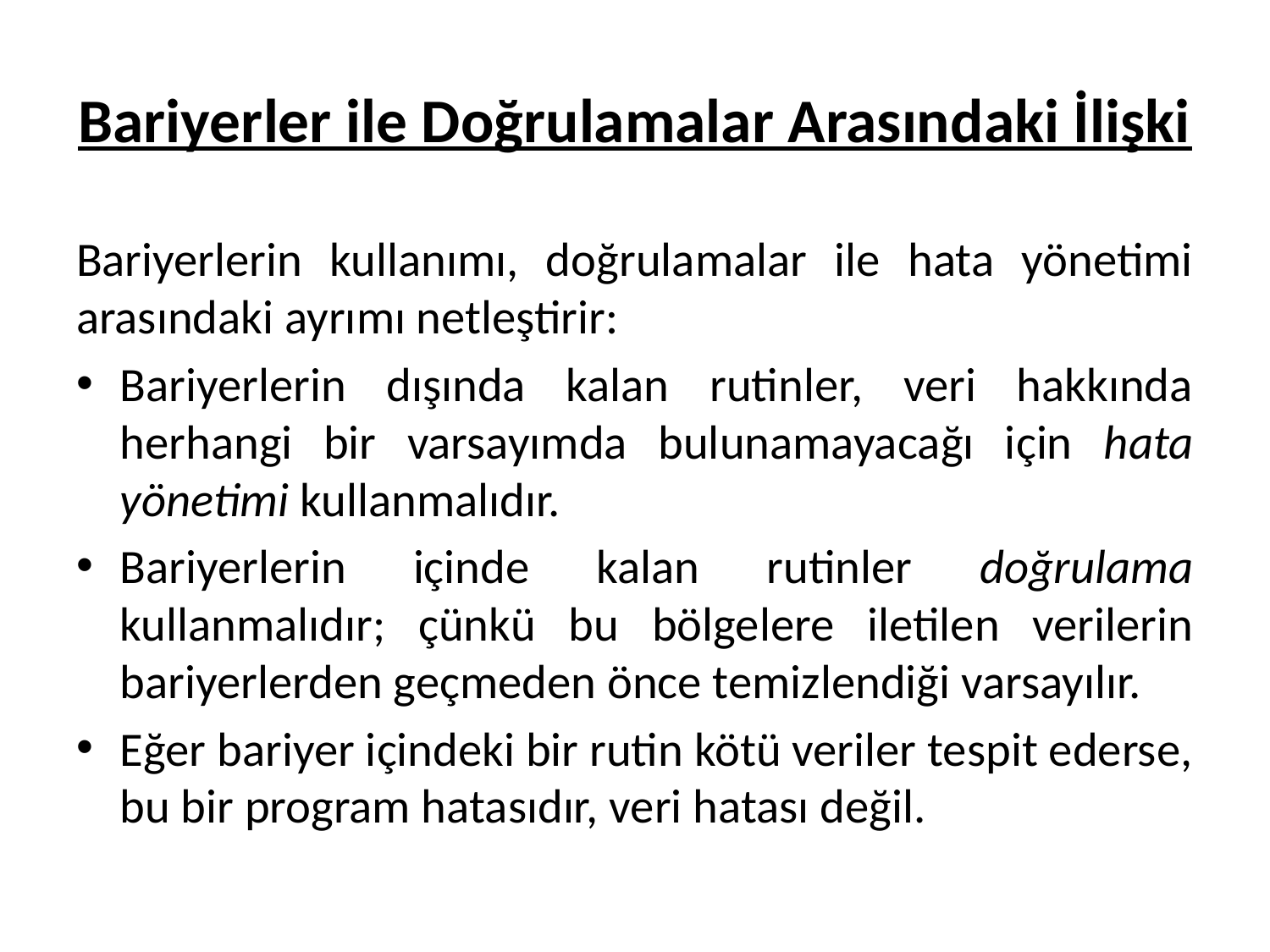

# Bariyerler ile Doğrulamalar Arasındaki İlişki
Bariyerlerin kullanımı, doğrulamalar ile hata yönetimi arasındaki ayrımı netleştirir:
Bariyerlerin dışında kalan rutinler, veri hakkında herhangi bir varsayımda bulunamayacağı için hata yönetimi kullanmalıdır.
Bariyerlerin içinde kalan rutinler doğrulama kullanmalıdır; çünkü bu bölgelere iletilen verilerin bariyerlerden geçmeden önce temizlendiği varsayılır.
Eğer bariyer içindeki bir rutin kötü veriler tespit ederse, bu bir program hatasıdır, veri hatası değil.